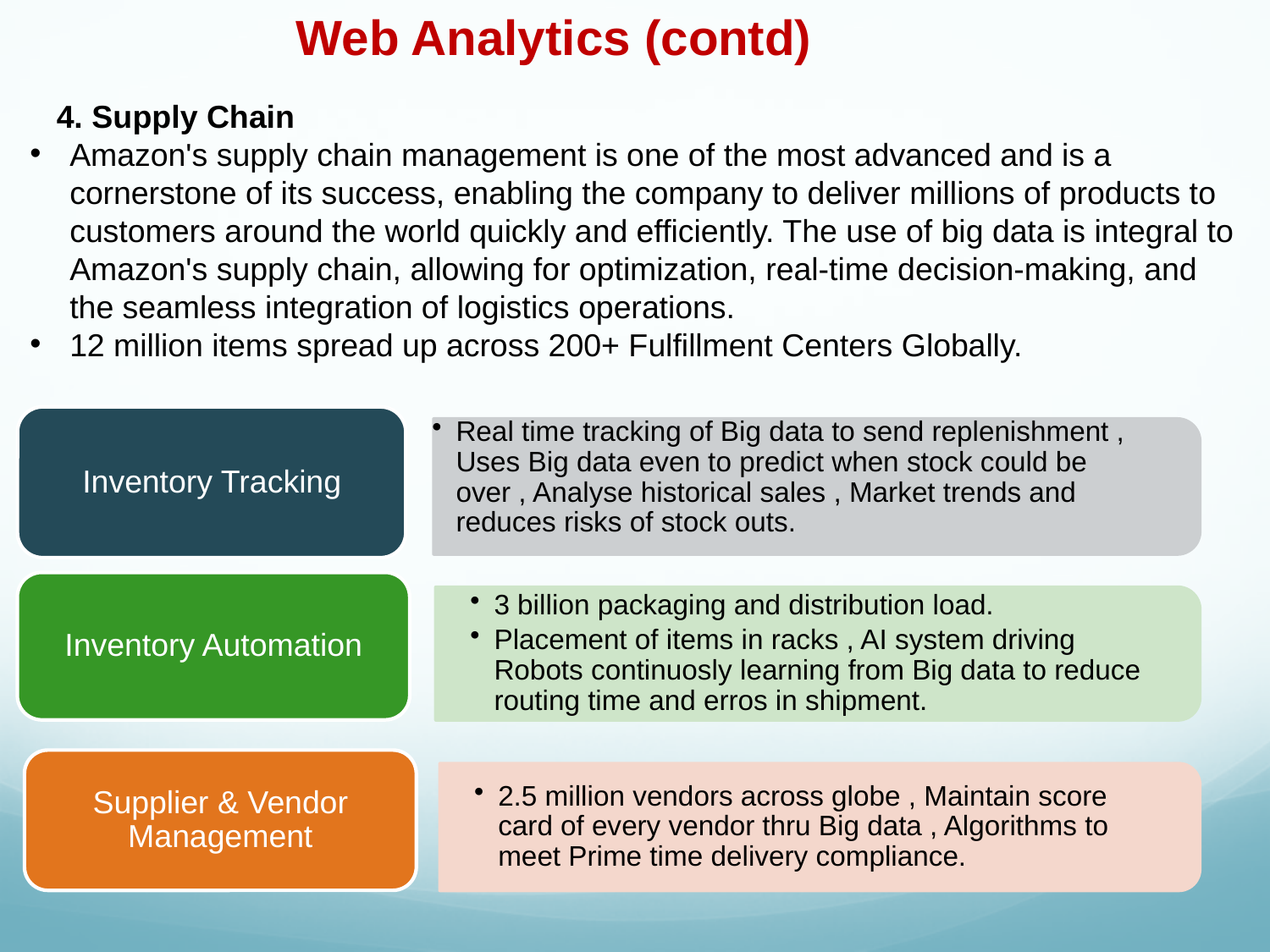

Web Analytics (contd)
   4. Supply Chain
Amazon's supply chain management is one of the most advanced and is a cornerstone of its success, enabling the company to deliver millions of products to customers around the world quickly and efficiently. The use of big data is integral to Amazon's supply chain, allowing for optimization, real-time decision-making, and the seamless integration of logistics operations.
12 million items spread up across 200+ Fulfillment Centers Globally.

Inventory Tracking

Real time tracking of Big data to send replenishment , Uses Big data even to predict when stock could be over , Analyse historical sales , Market trends and reduces risks of stock outs.

Inventory Automation

3 billion packaging and distribution load.
Placement of items in racks , AI system driving Robots continuosly learning from Big data to reduce routing time and erros in shipment.

Supplier & Vendor Management

2.5 million vendors across globe , Maintain score card of every vendor thru Big data , Algorithms to meet Prime time delivery compliance.